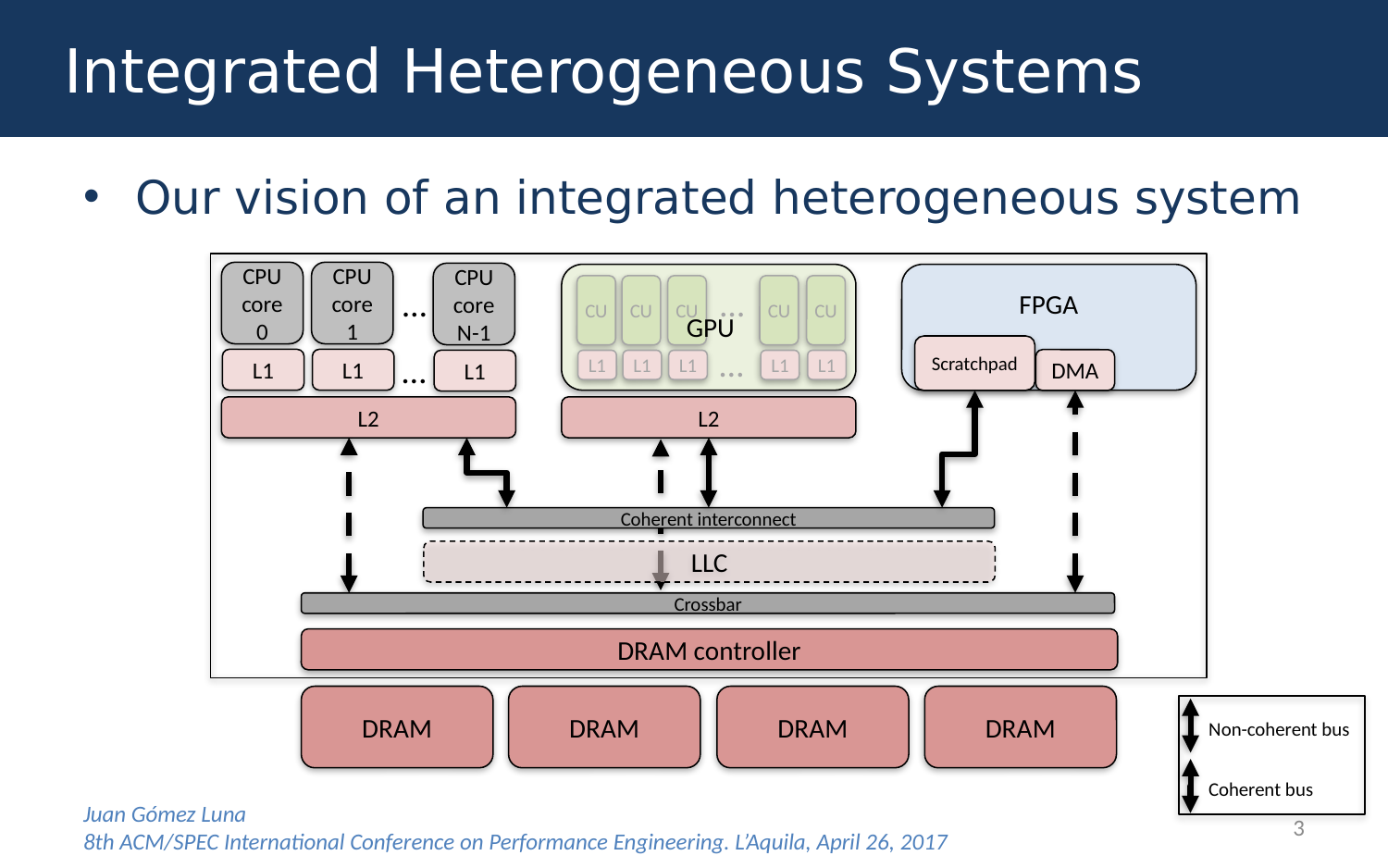

# Integrated Heterogeneous Systems
Our vision of an integrated heterogeneous system

CPU core 0
CPU core 1
CPU core N-1

CU
CU
CU
…
CU
CU
GPU
…
L1
L1
L1
L1
L1
L2
FPGA
Scratchpad
DMA
…
…
L1
L1
L1
L2
Coherent interconnect
LLC
Crossbar
DRAM controller
DRAM
DRAM
DRAM
DRAM

Non-coherent bus
Coherent bus
Juan Gómez Luna
8th ACM/SPEC International Conference on Performance Engineering. L’Aquila, April 26, 2017
3